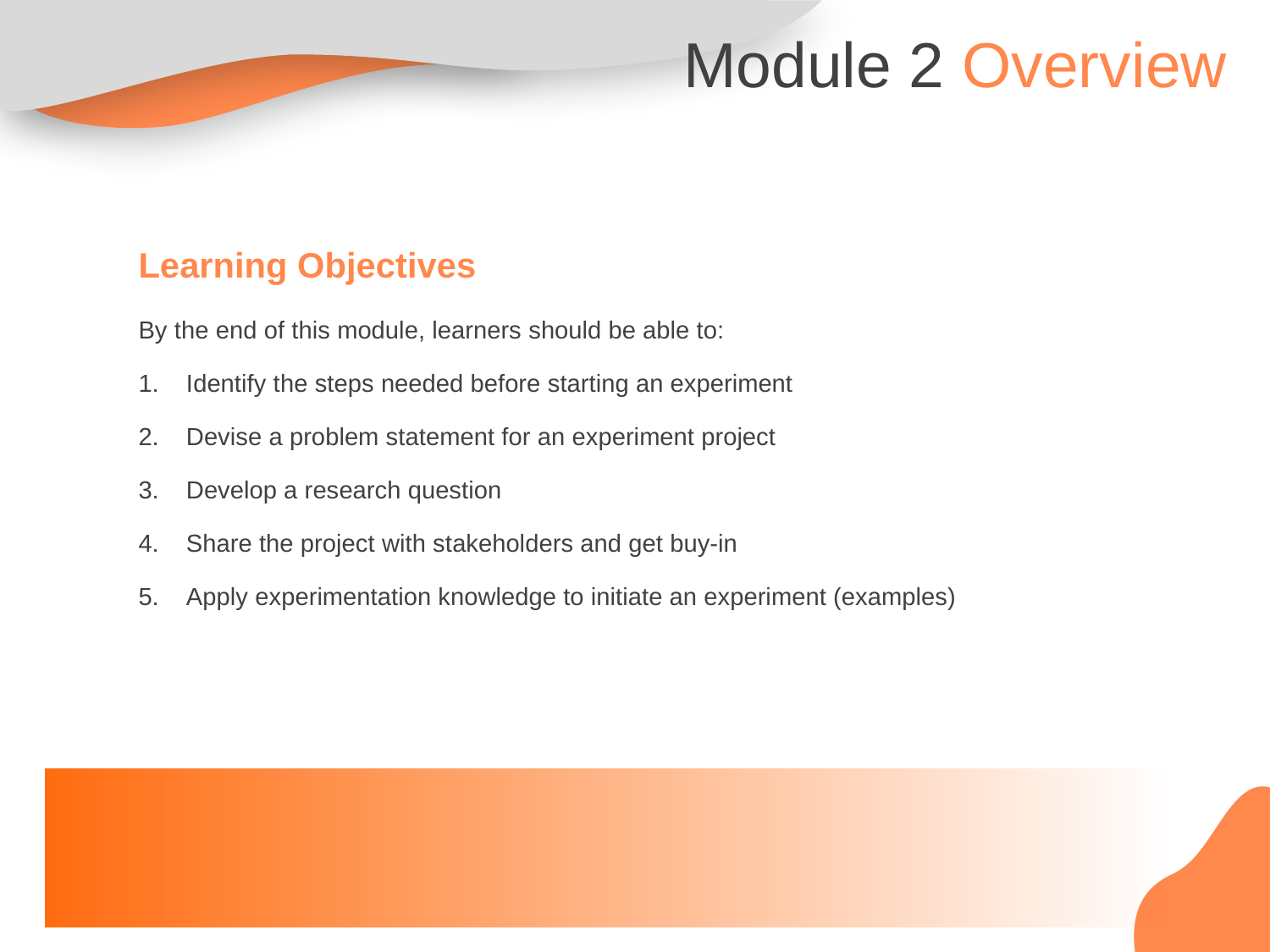

Module 2 Overview
Learning Objectives
By the end of this module, learners should be able to:
Identify the steps needed before starting an experiment
Devise a problem statement for an experiment project
Develop a research question
Share the project with stakeholders and get buy-in
Apply experimentation knowledge to initiate an experiment (examples)